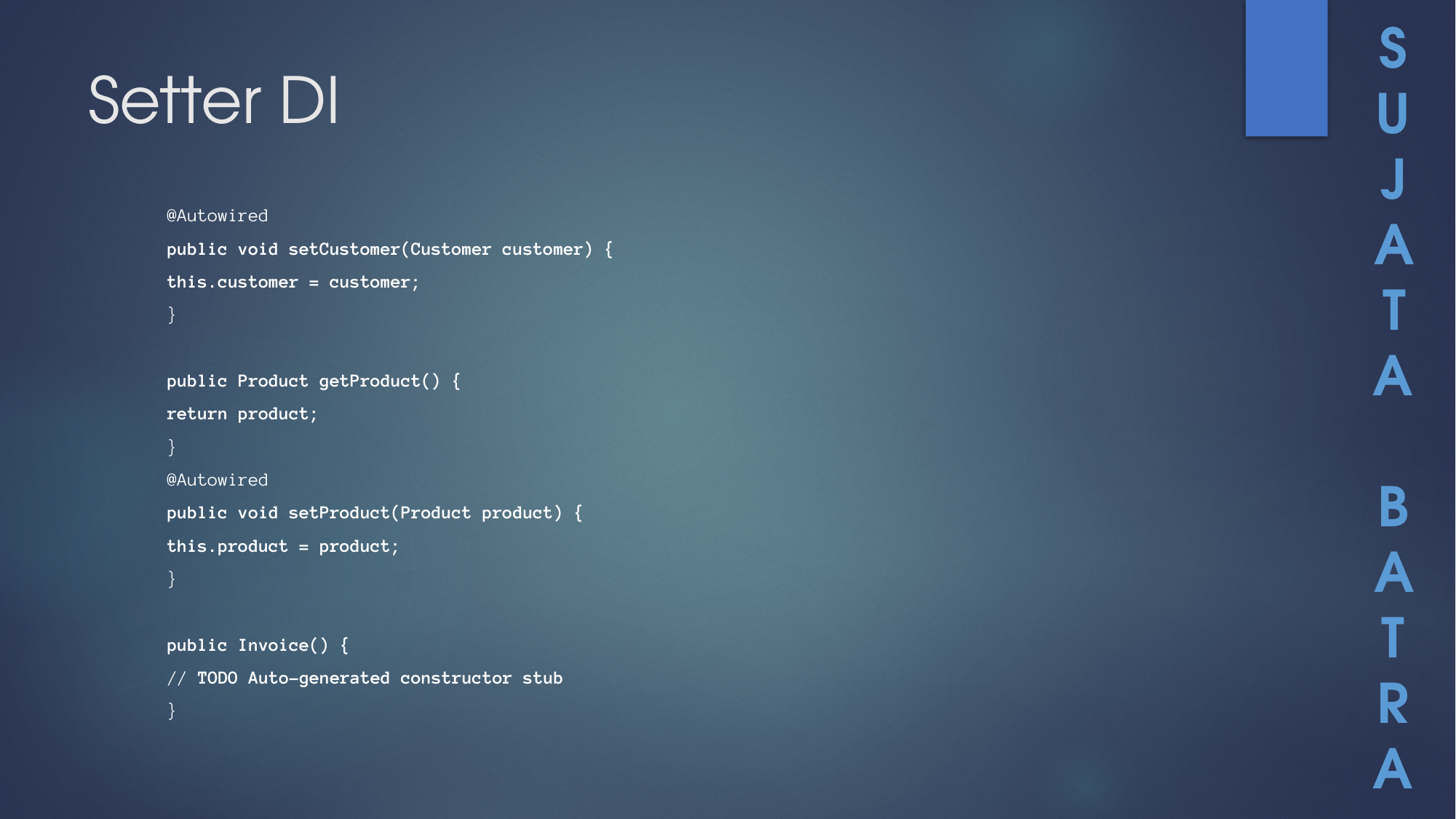

# Setter DI
@Autowired
public void setCustomer(Customer customer) {
this.customer = customer;
}

public Product getProduct() {
return product;
}
@Autowired
public void setProduct(Product product) {
this.product = product;
}

public Invoice() {
// TODO Auto-generated constructor stub
}